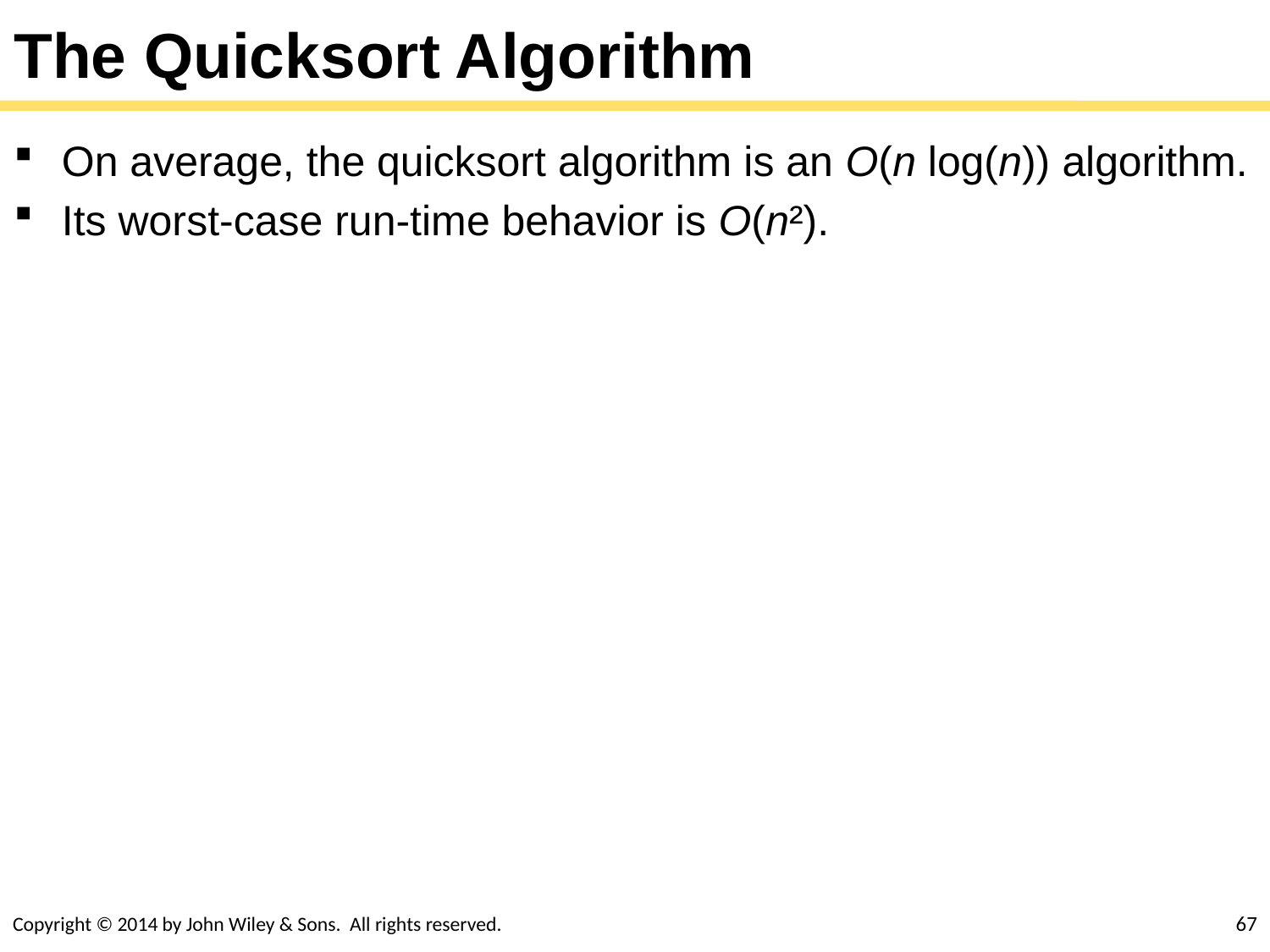

# The Quicksort Algorithm
On average, the quicksort algorithm is an O(n log(n)) algorithm.
Its worst-case run-time behavior is O(n²).